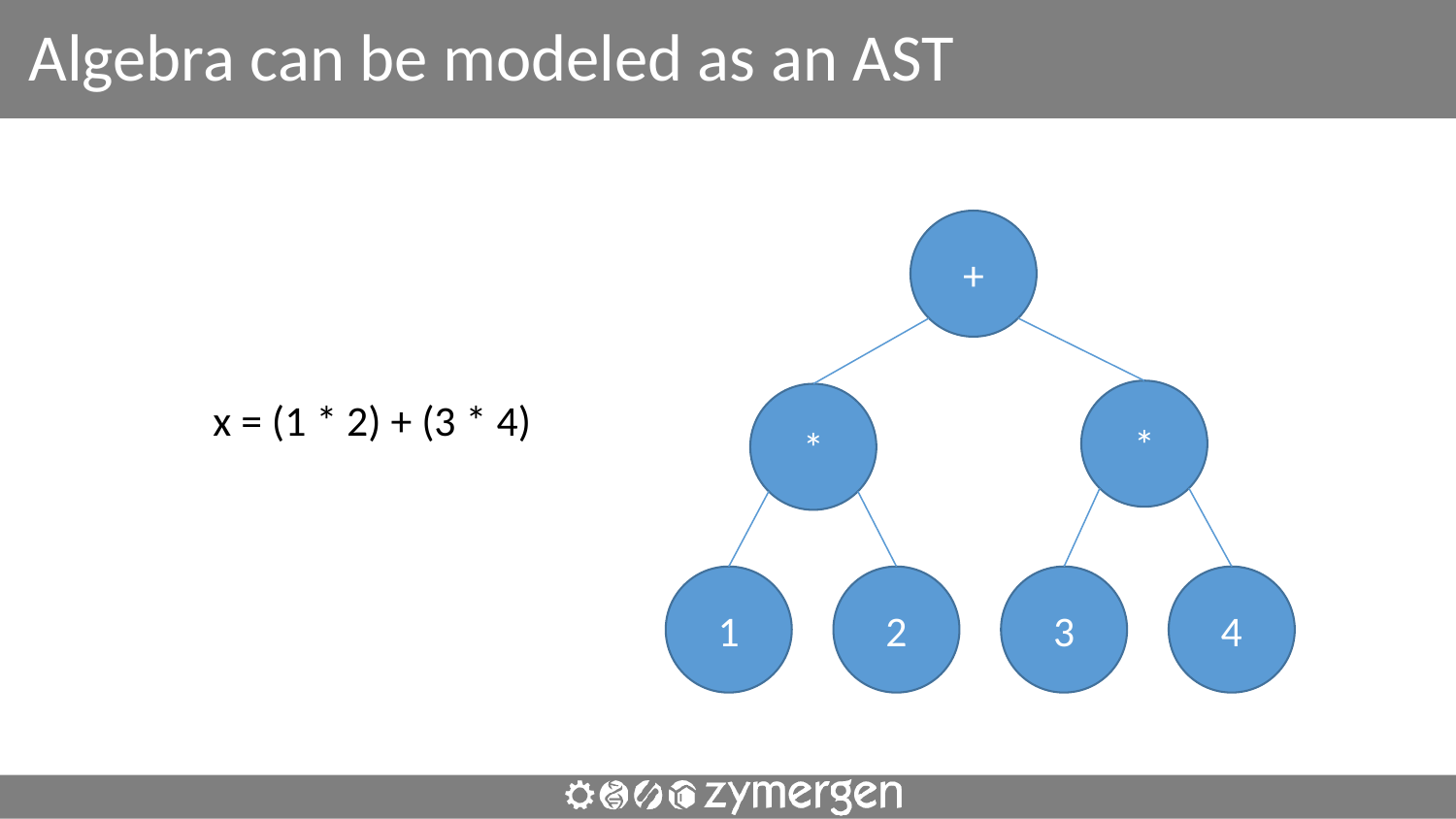

# Algebra can be modeled as an AST

                   x = (1 * 2) + (3 * 4)

+
*
*
1
2
3
4